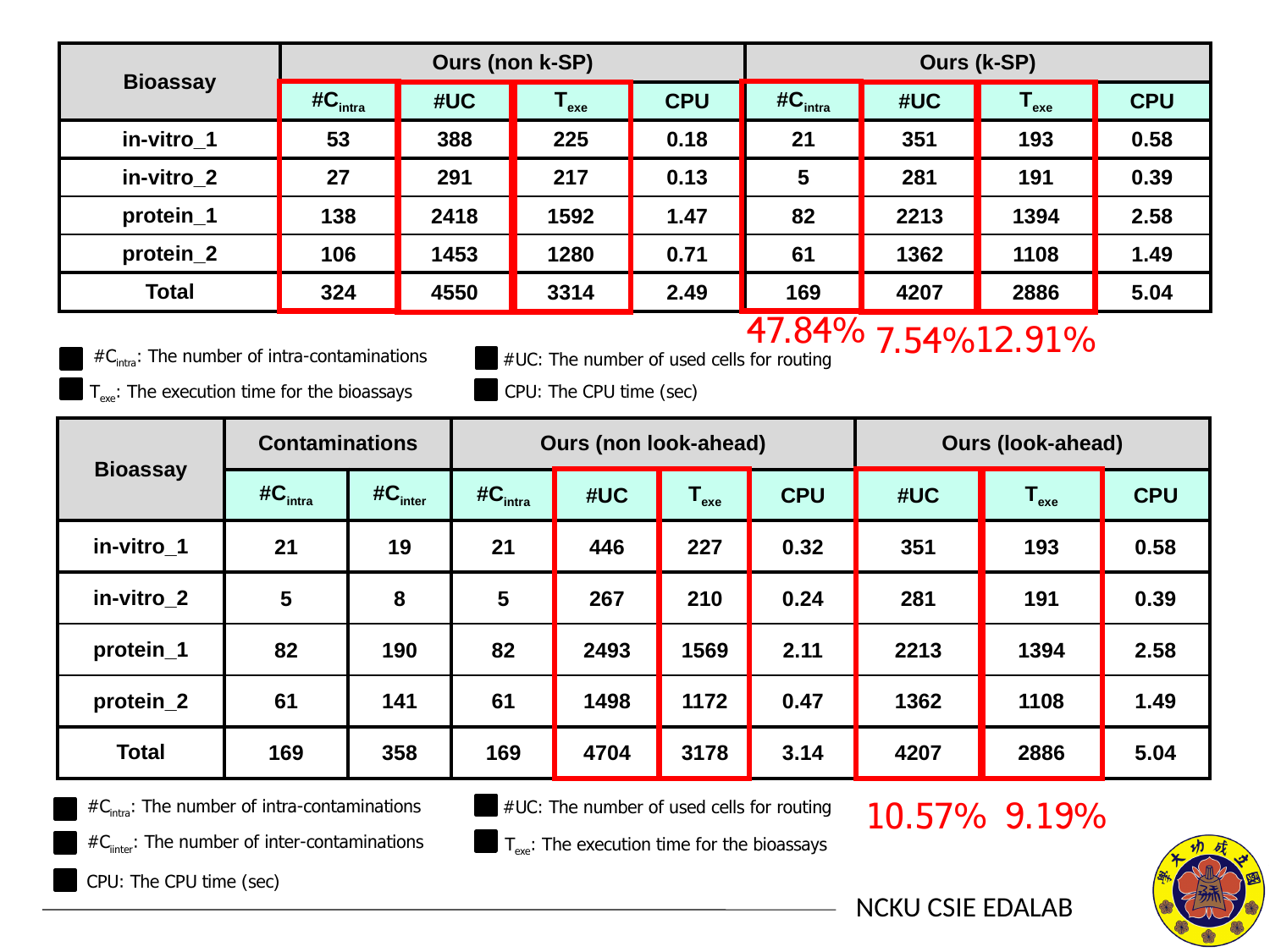

| Bioassay | Ours (non k-SP) |  |  |  | Ours (k-SP) |  |  |  |
| --- | --- | --- | --- | --- | --- | --- | --- | --- |
|  | #Cintra | #UC | Texe | CPU | #Cintra | #UC | Texe | CPU |
| in-vitro\_1 | 53 | 388 | 225 | 0.18 | 21 | 351 | 193 | 0.58 |
| in-vitro\_2 | 27 | 291 | 217 | 0.13 | 5 | 281 | 191 | 0.39 |
| protein\_1 | 138 | 2418 | 1592 | 1.47 | 82 | 2213 | 1394 | 2.58 |
| protein\_2 | 106 | 1453 | 1280 | 0.71 | 61 | 1362 | 1108 | 1.49 |
| Total | 324 | 4550 | 3314 | 2.49 | 169 | 4207 | 2886 | 5.04 |

47.84%
12.91%
7.54%
#Cintra: The number of intra-contaminations
#UC: The number of used cells for routing

CPU: The CPU time (sec)

Texe: The execution time for the bioassays

| Bioassay | Contaminations |  | Ours (non look-ahead) |  |  |  | Ours (look-ahead) |  |  |
| --- | --- | --- | --- | --- | --- | --- | --- | --- | --- |
|  | #Cintra | #Cinter | #Cintra | #UC | Texe | CPU | #UC | Texe | CPU |
| in-vitro\_1 | 21 | 19 | 21 | 446 | 227 | 0.32 | 351 | 193 | 0.58 |
| in-vitro\_2 | 5 | 8 | 5 | 267 | 210 | 0.24 | 281 | 191 | 0.39 |
| protein\_1 | 82 | 190 | 82 | 2493 | 1569 | 2.11 | 2213 | 1394 | 2.58 |
| protein\_2 | 61 | 141 | 61 | 1498 | 1172 | 0.47 | 1362 | 1108 | 1.49 |
| Total | 169 | 358 | 169 | 4704 | 3178 | 3.14 | 4207 | 2886 | 5.04 |

10.57%
9.19%
#Cintra: The number of intra-contaminations
#UC: The number of used cells for routing

#Ciinter: The number of inter-contaminations
Texe: The execution time for the bioassays

CPU: The CPU time (sec)